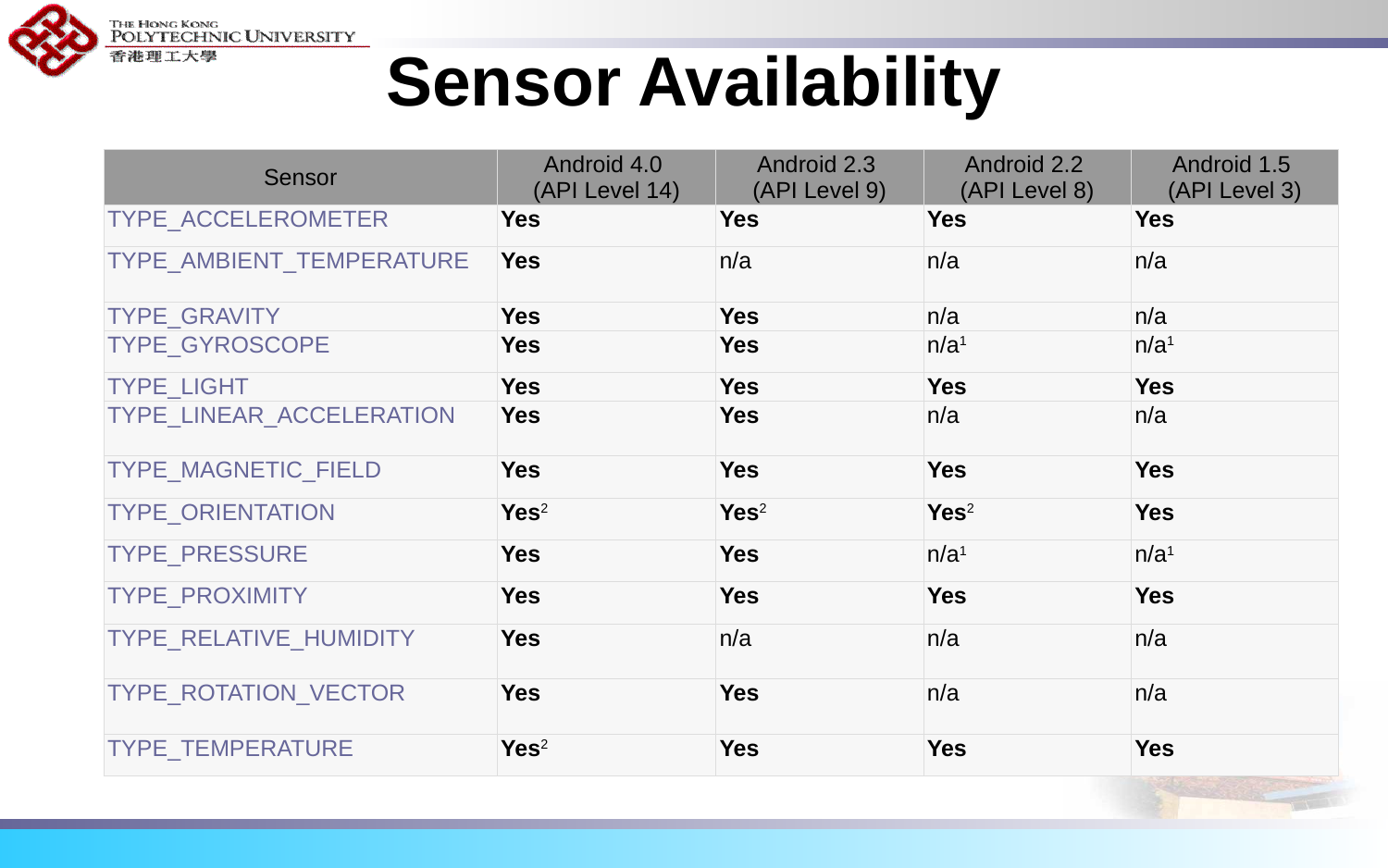

# Sensor Availability
| Sensor | Android 4.0  (API Level 14) | Android 2.3  (API Level 9) | Android 2.2  (API Level 8) | Android 1.5  (API Level 3) |
| --- | --- | --- | --- | --- |
| TYPE\_ACCELEROMETER | Yes | Yes | Yes | Yes |
| TYPE\_AMBIENT\_TEMPERATURE | Yes | n/a | n/a | n/a |
| TYPE\_GRAVITY | Yes | Yes | n/a | n/a |
| TYPE\_GYROSCOPE | Yes | Yes | n/a1 | n/a1 |
| TYPE\_LIGHT | Yes | Yes | Yes | Yes |
| TYPE\_LINEAR\_ACCELERATION | Yes | Yes | n/a | n/a |
| TYPE\_MAGNETIC\_FIELD | Yes | Yes | Yes | Yes |
| TYPE\_ORIENTATION | Yes2 | Yes2 | Yes2 | Yes |
| TYPE\_PRESSURE | Yes | Yes | n/a1 | n/a1 |
| TYPE\_PROXIMITY | Yes | Yes | Yes | Yes |
| TYPE\_RELATIVE\_HUMIDITY | Yes | n/a | n/a | n/a |
| TYPE\_ROTATION\_VECTOR | Yes | Yes | n/a | n/a |
| TYPE\_TEMPERATURE | Yes2 | Yes | Yes | Yes |